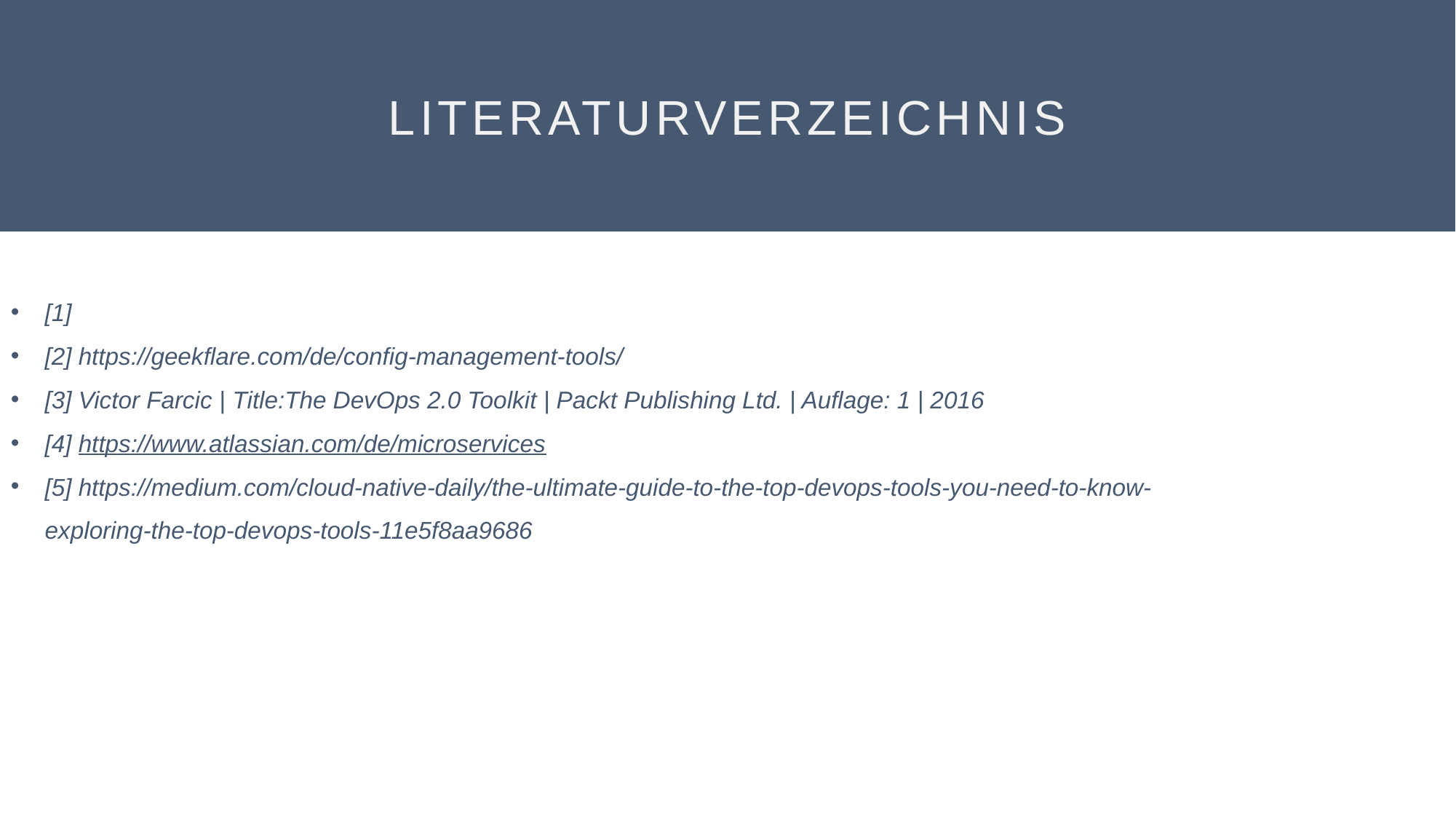

Literaturverzeichnis
[1]
[2] https://geekflare.com/de/config-management-tools/
[3] Victor Farcic | Title:The DevOps 2.0 Toolkit | Packt Publishing Ltd. | Auflage: 1 | 2016
[4] https://www.atlassian.com/de/microservices
[5] https://medium.com/cloud-native-daily/the-ultimate-guide-to-the-top-devops-tools-you-need-to-know-exploring-the-top-devops-tools-11e5f8aa9686